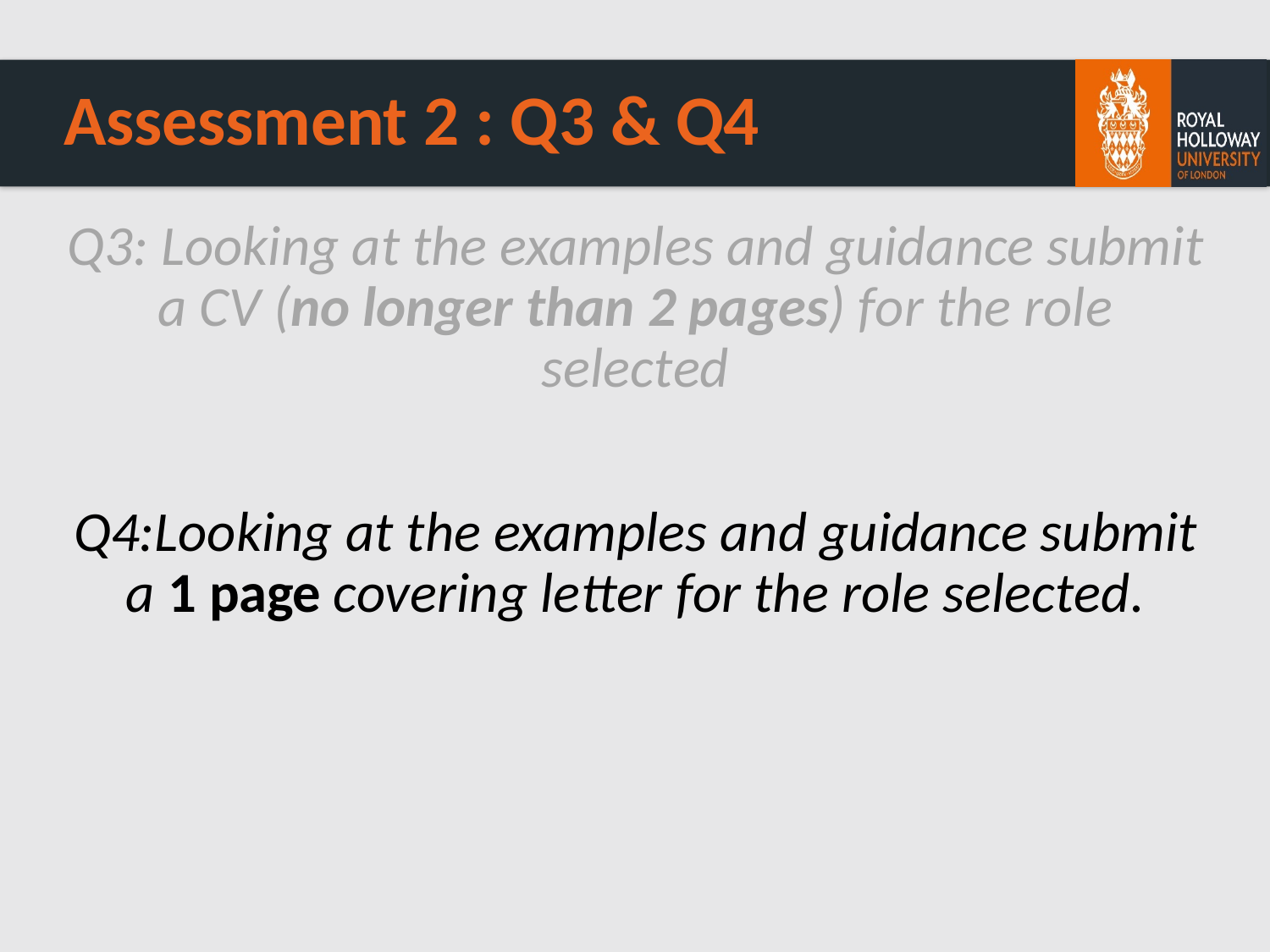

# Assessment 2 : Q3 & Q4
Q3: Looking at the examples and guidance submit a CV (no longer than 2 pages) for the role selected

Q4:Looking at the examples and guidance submit a 1 page covering letter for the role selected.